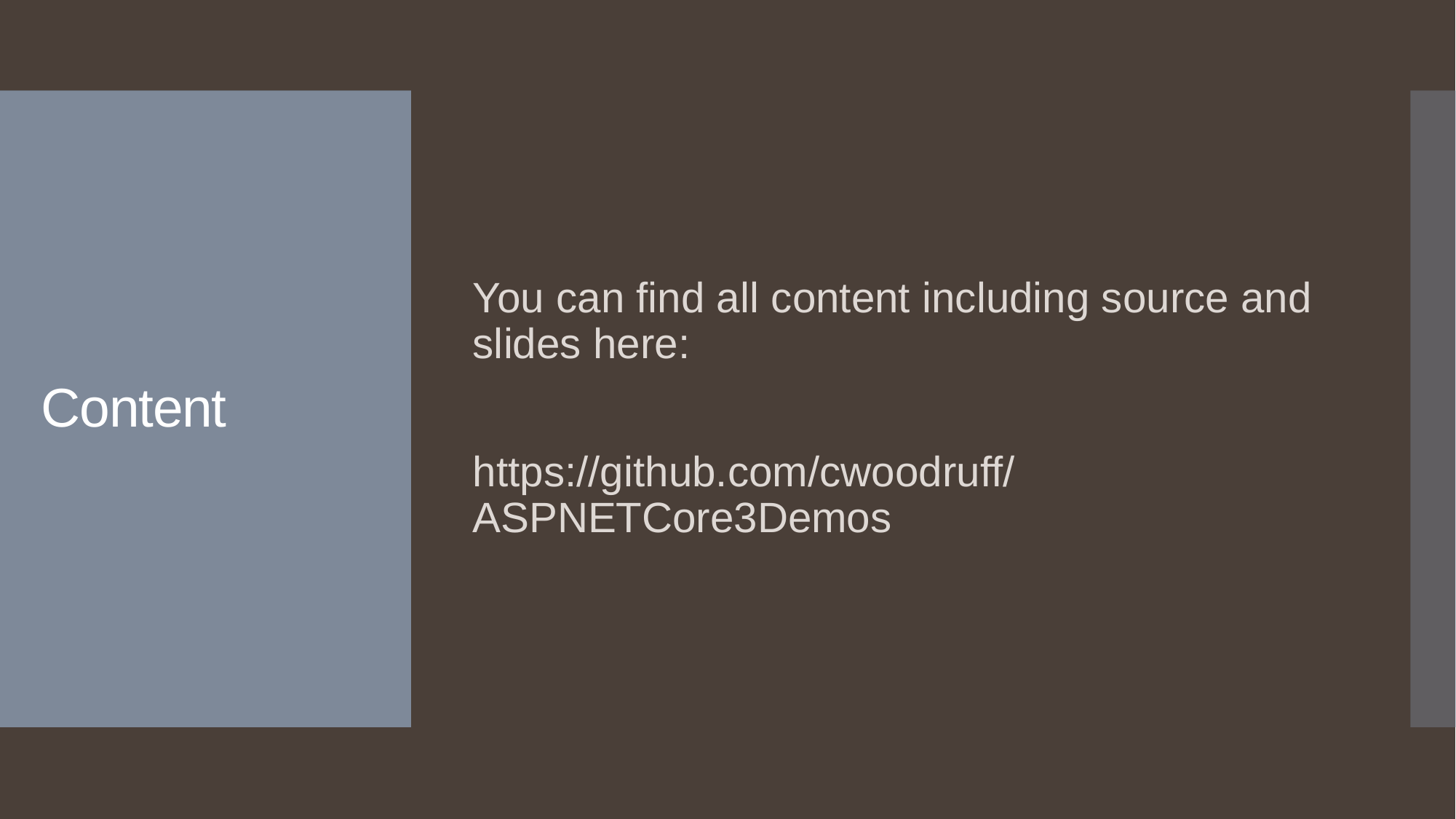

You can find all content including source and slides here:

https://github.com/cwoodruff/ASPNETCore3Demos
# Content